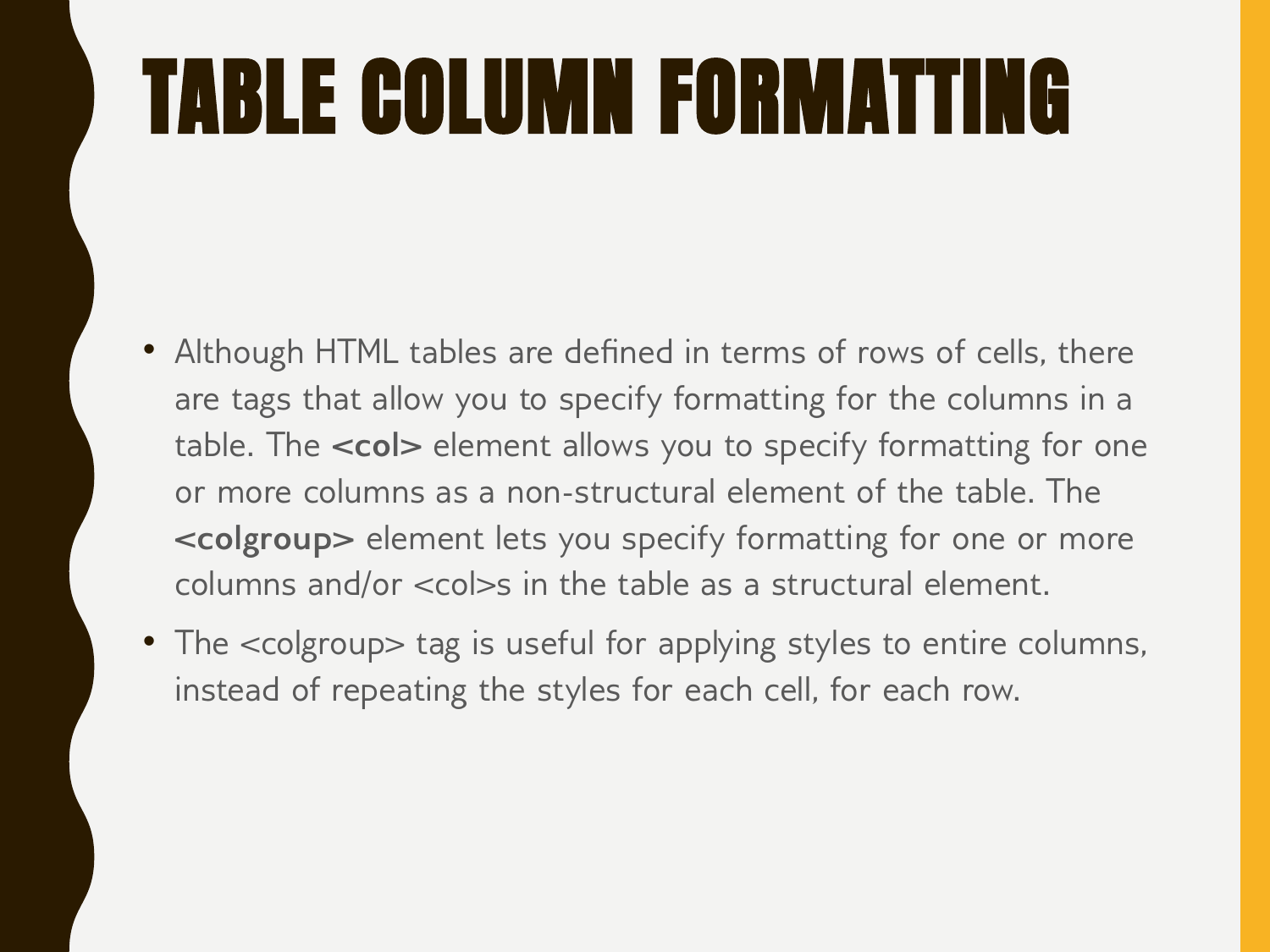

# Table Column Formatting
Although HTML tables are defined in terms of rows of cells, there are tags that allow you to specify formatting for the columns in a table. The <col> element allows you to specify formatting for one or more columns as a non-structural element of the table. The <colgroup> element lets you specify formatting for one or more columns and/or <col>s in the table as a structural element.
The <colgroup> tag is useful for applying styles to entire columns, instead of repeating the styles for each cell, for each row.